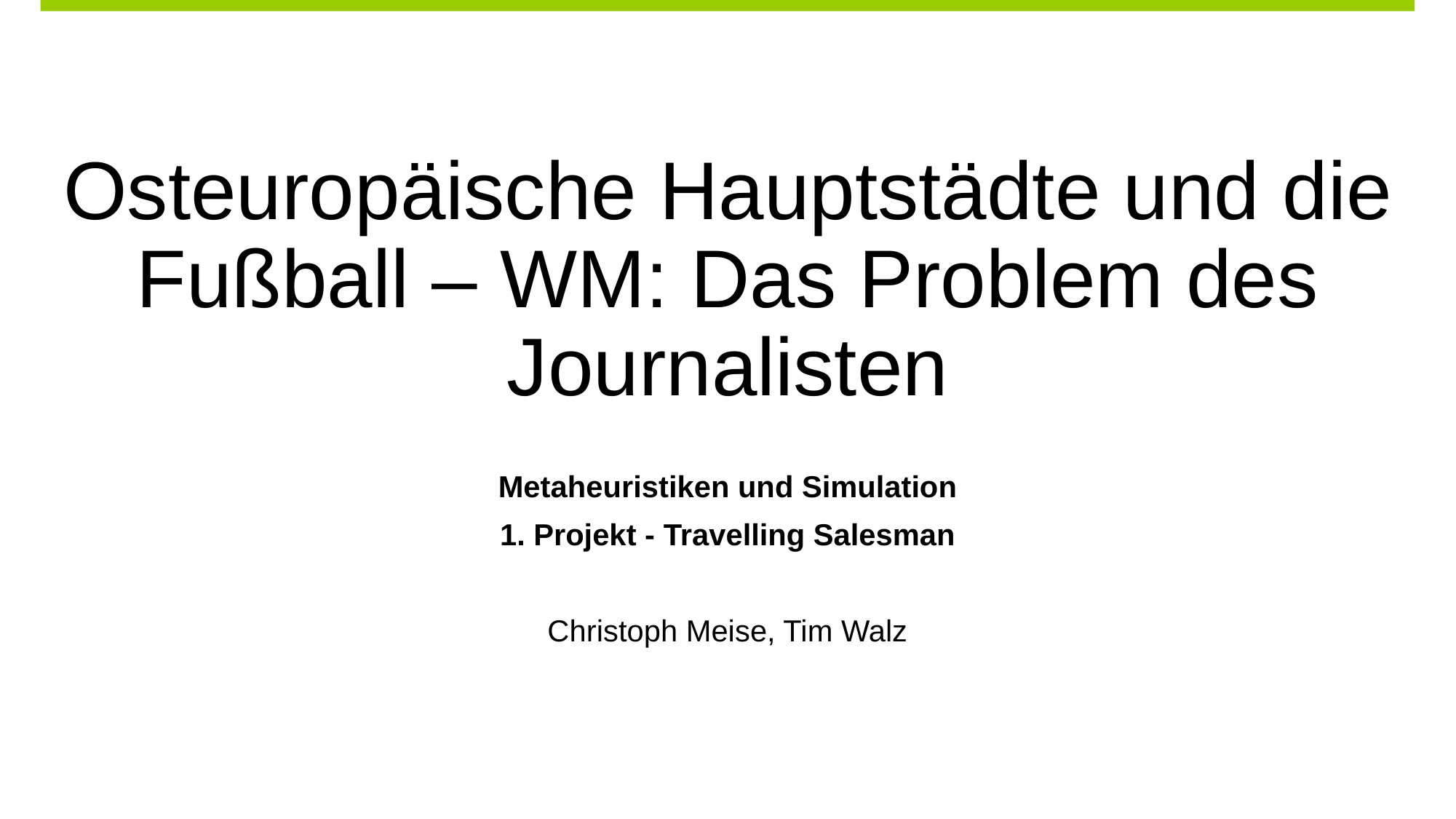

# Osteuropäische Hauptstädte und die Fußball – WM: Das Problem des Journalisten
Metaheuristiken und Simulation
1. Projekt - Travelling Salesman

Christoph Meise, Tim Walz